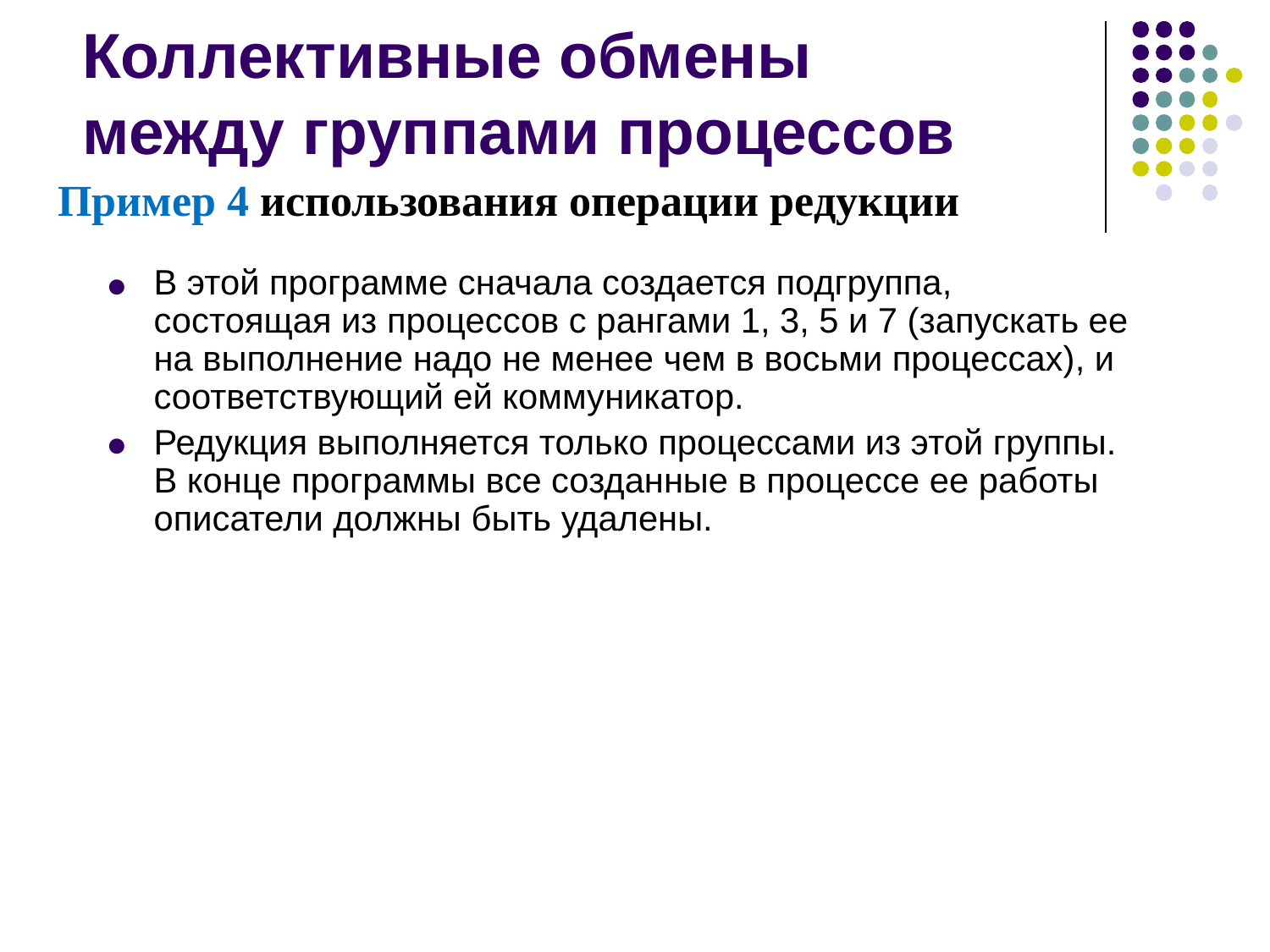

# Коллективные обмены между группами процессов
Пример 4 использования операции редукции
В этой программе сначала создается подгруппа, состоящая из процессов с рангами 1, 3, 5 и 7 (запускать ее на выполнение надо не менее чем в восьми процессах), и соответствующий ей коммуникатор.
Редукция выполняется только процессами из этой группы. В конце программы все созданные в процессе ее работы описатели должны быть удалены.
2008